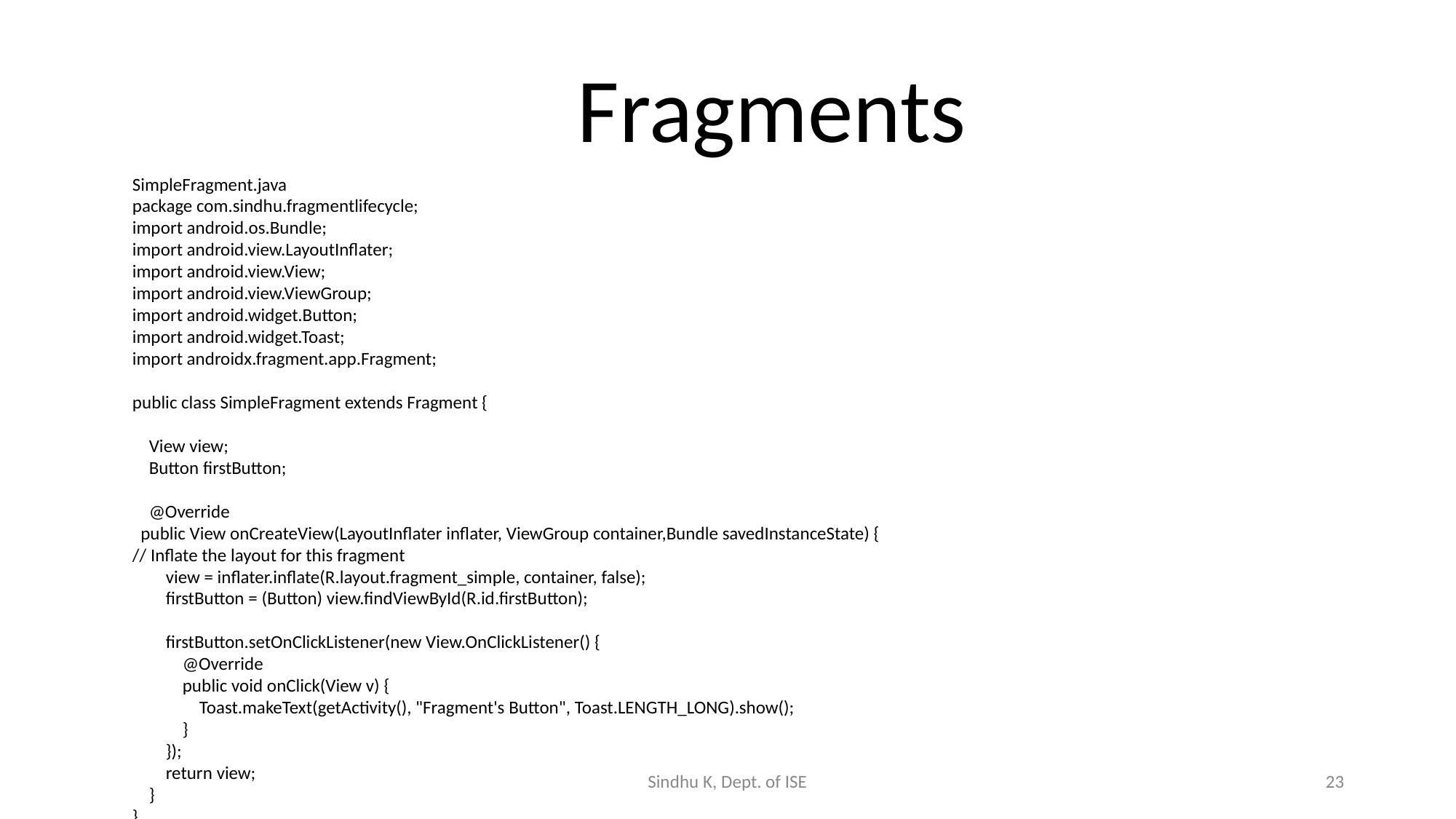

# Fragments
SimpleFragment.java
package com.sindhu.fragmentlifecycle;
import android.os.Bundle;
import android.view.LayoutInflater;
import android.view.View;
import android.view.ViewGroup;
import android.widget.Button;
import android.widget.Toast;
import androidx.fragment.app.Fragment;

public class SimpleFragment extends Fragment {

    View view;
    Button firstButton;

    @Override
  public View onCreateView(LayoutInflater inflater, ViewGroup container,Bundle savedInstanceState) {
// Inflate the layout for this fragment
        view = inflater.inflate(R.layout.fragment_simple, container, false);
        firstButton = (Button) view.findViewById(R.id.firstButton);

        firstButton.setOnClickListener(new View.OnClickListener() {
            @Override
            public void onClick(View v) {
                Toast.makeText(getActivity(), "Fragment's Button", Toast.LENGTH_LONG).show();
            }
        });
        return view;
    }
}
Sindhu K, Dept. of ISE
23